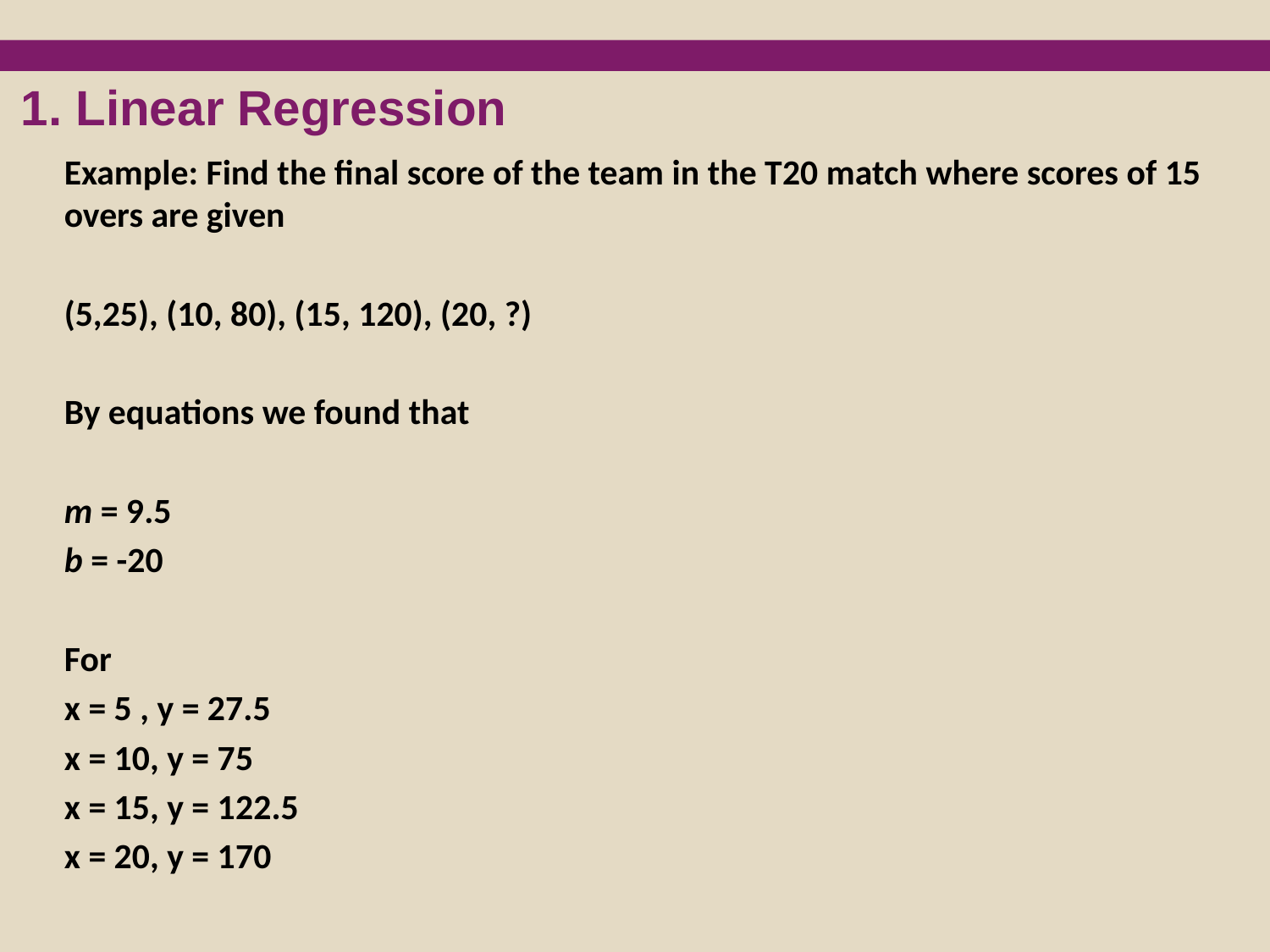

1. Linear Regression
Example: Find the final score of the team in the T20 match where scores of 15 overs are given

(5,25), (10, 80), (15, 120), (20, ?)

By equations we found that

m = 9.5
b = -20

For
x = 5 , y = 27.5
x = 10, y = 75
x = 15, y = 122.5
x = 20, y = 170